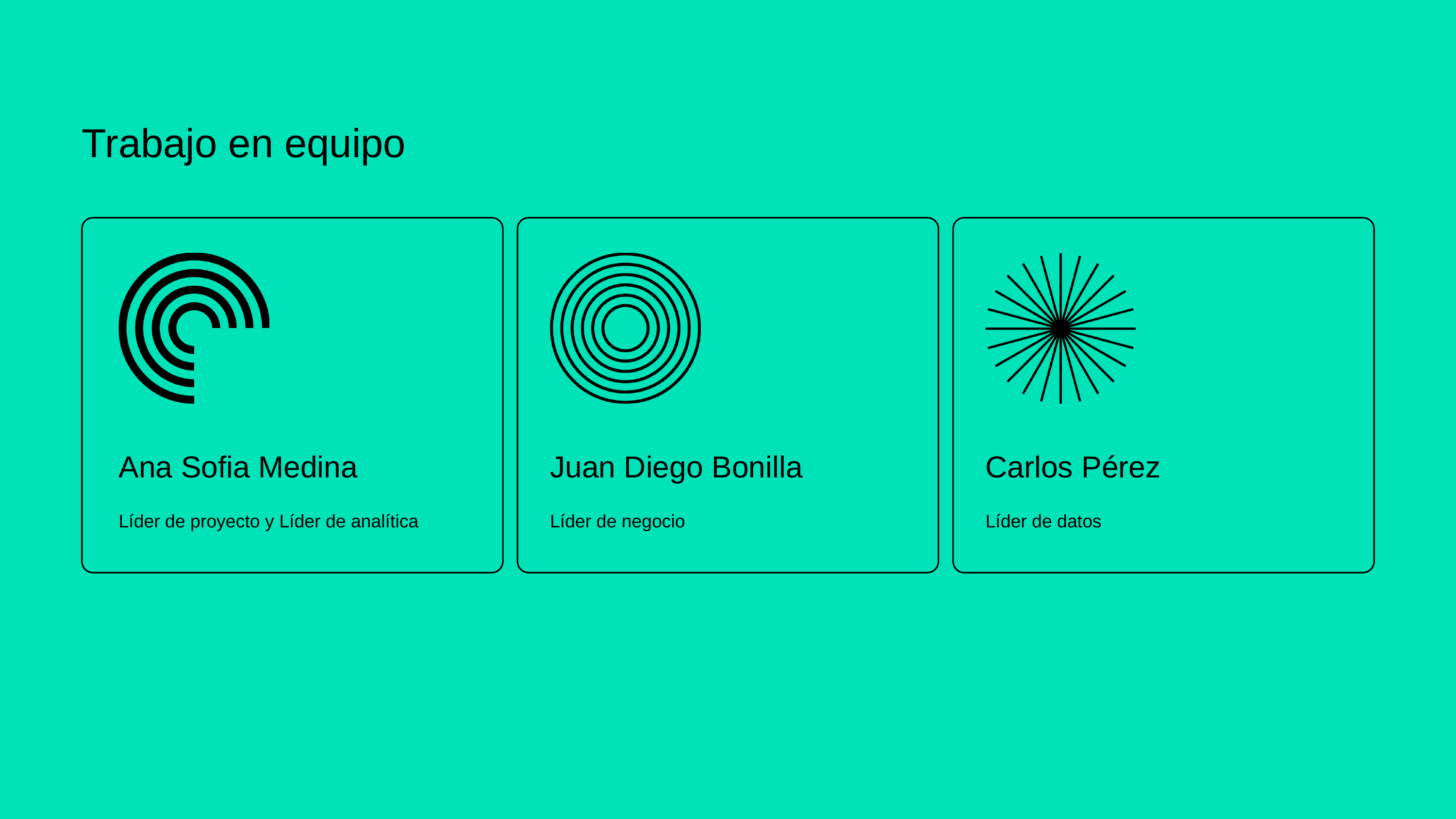

Trabajo en equipo

Ana Sofia Medina
Juan Diego Bonilla
Carlos Pérez
Líder de proyecto y Líder de analítica
Líder de negocio
Líder de datos